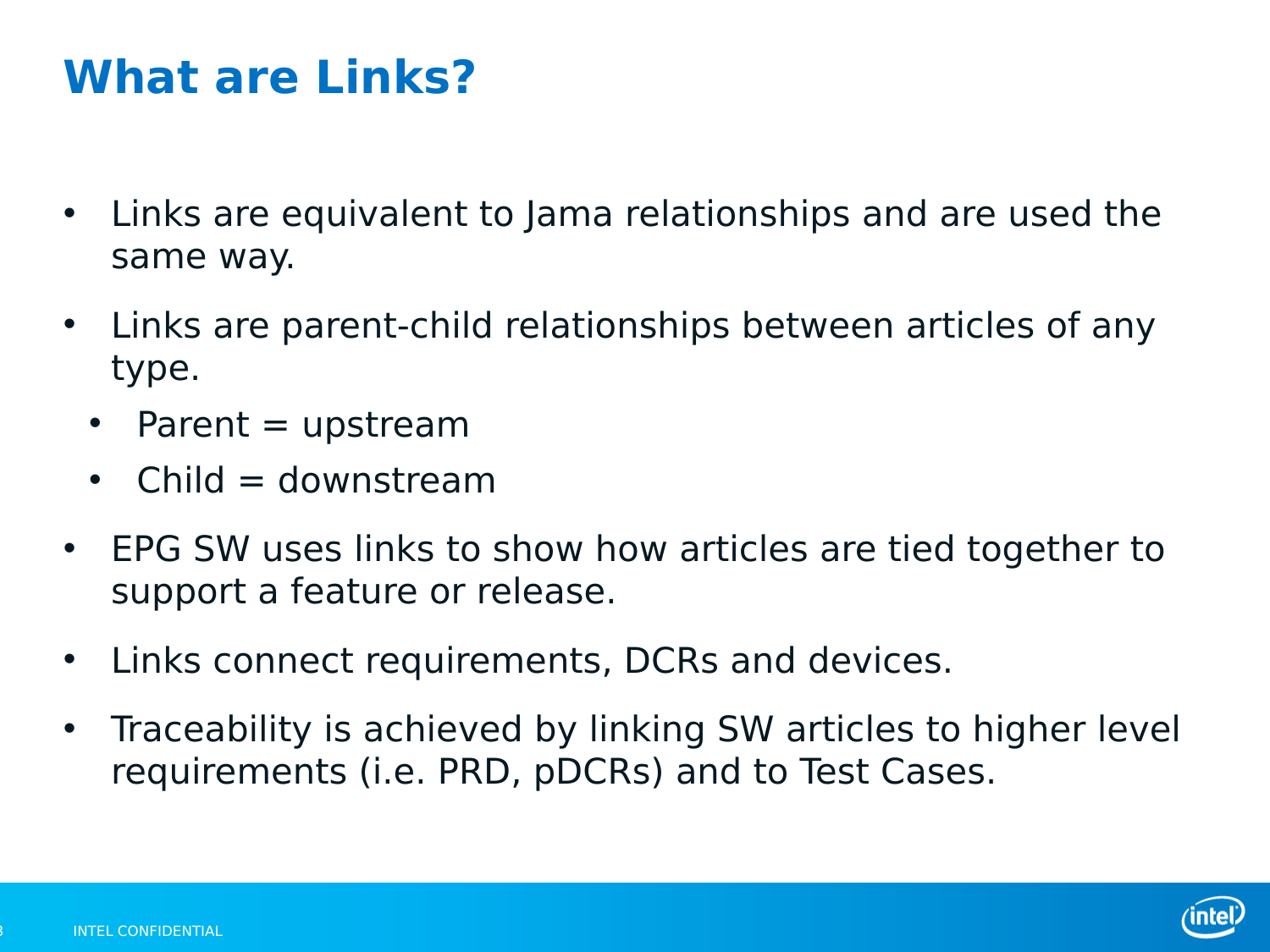

# What are Links?
Links are equivalent to Jama relationships and are used the same way.
Links are parent-child relationships between articles of any type.
Parent = upstream
Child = downstream
EPG SW uses links to show how articles are tied together to support a feature or release.
Links connect requirements, DCRs and devices.
Traceability is achieved by linking SW articles to higher level requirements (i.e. PRD, pDCRs) and to Test Cases.